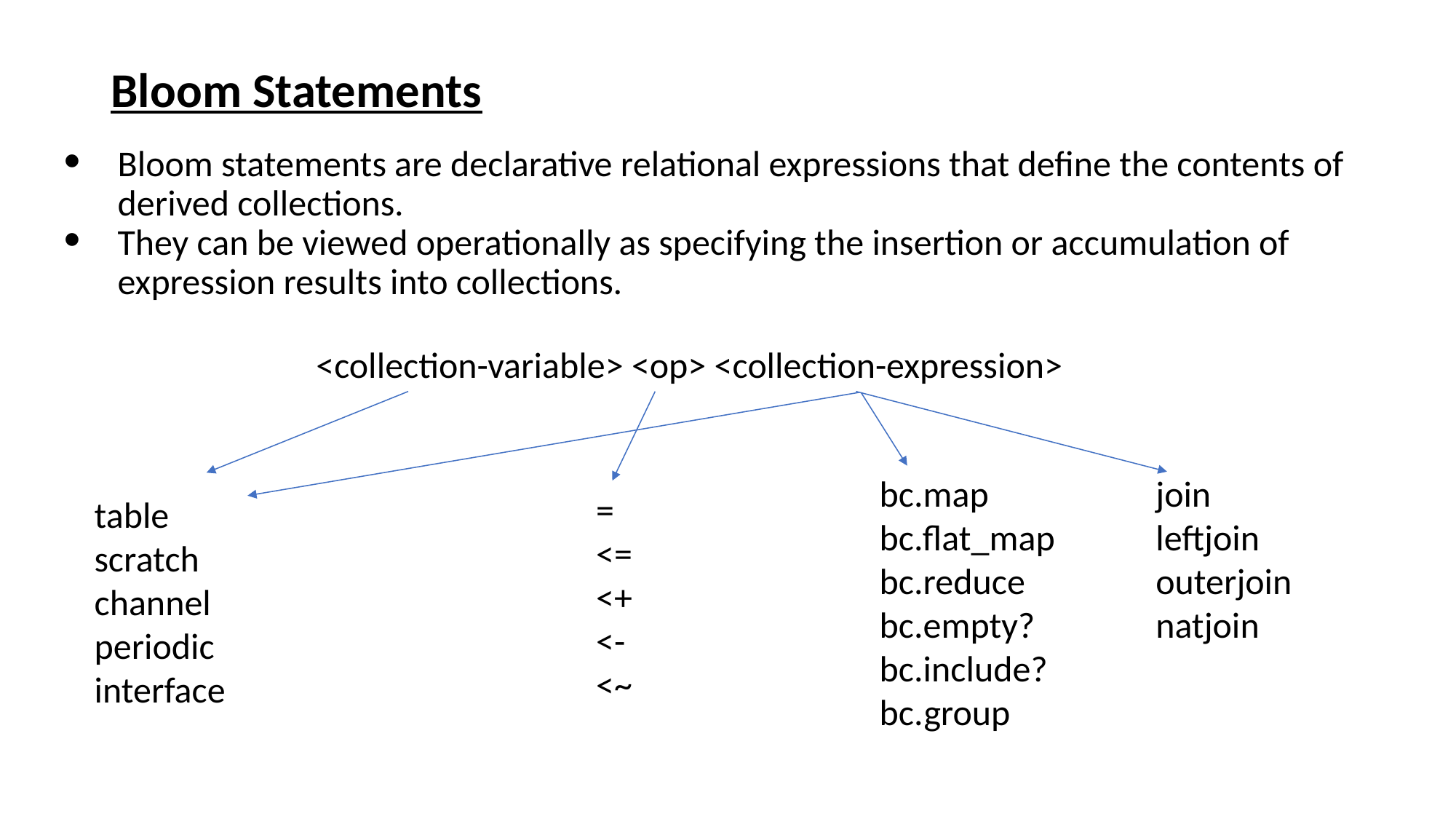

# Bloom Statements
Bloom statements are declarative relational expressions that define the contents of derived collections.
They can be viewed operationally as specifying the insertion or accumulation of expression results into collections.

<collection-variable> <op> <collection-expression>

table
scratch
channel
periodic
interface
bc.map
bc.flat_map
bc.reduce
bc.empty?
bc.include?
bc.group
join
leftjoin
outerjoin
natjoin
=
<=
<+
<-
<~